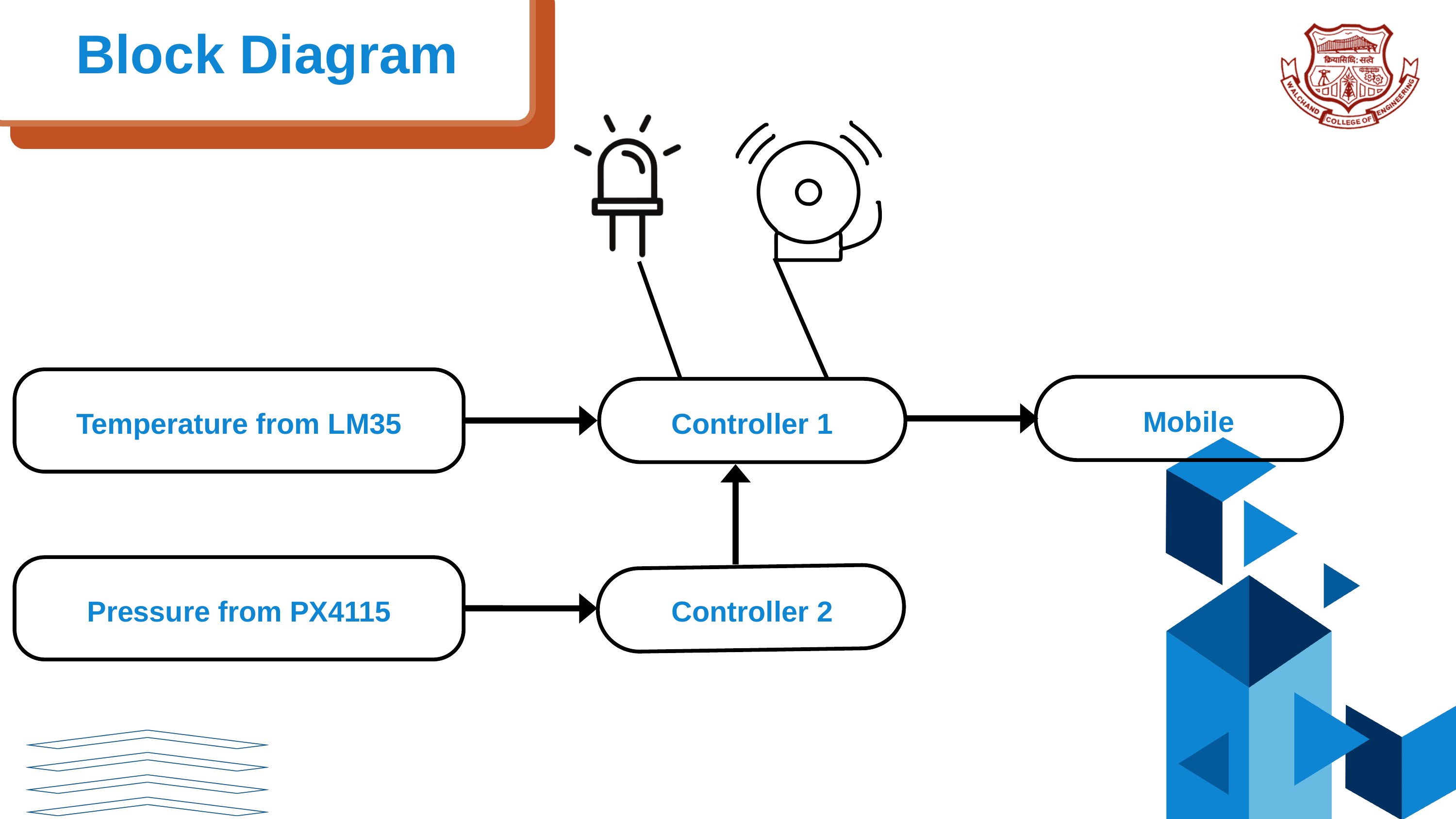

Block Diagram

sfdadfsdfsdfdfsdf

sfdadfsdfsdfdfsdf

sfdadfsdfsdfdfsdf
Mobile
Temperature from LM35
Controller 1

sfdadfsdfsdfdfsdf

sfdadfsdfsdfdfsdf
Pressure from PX4115
Controller 2